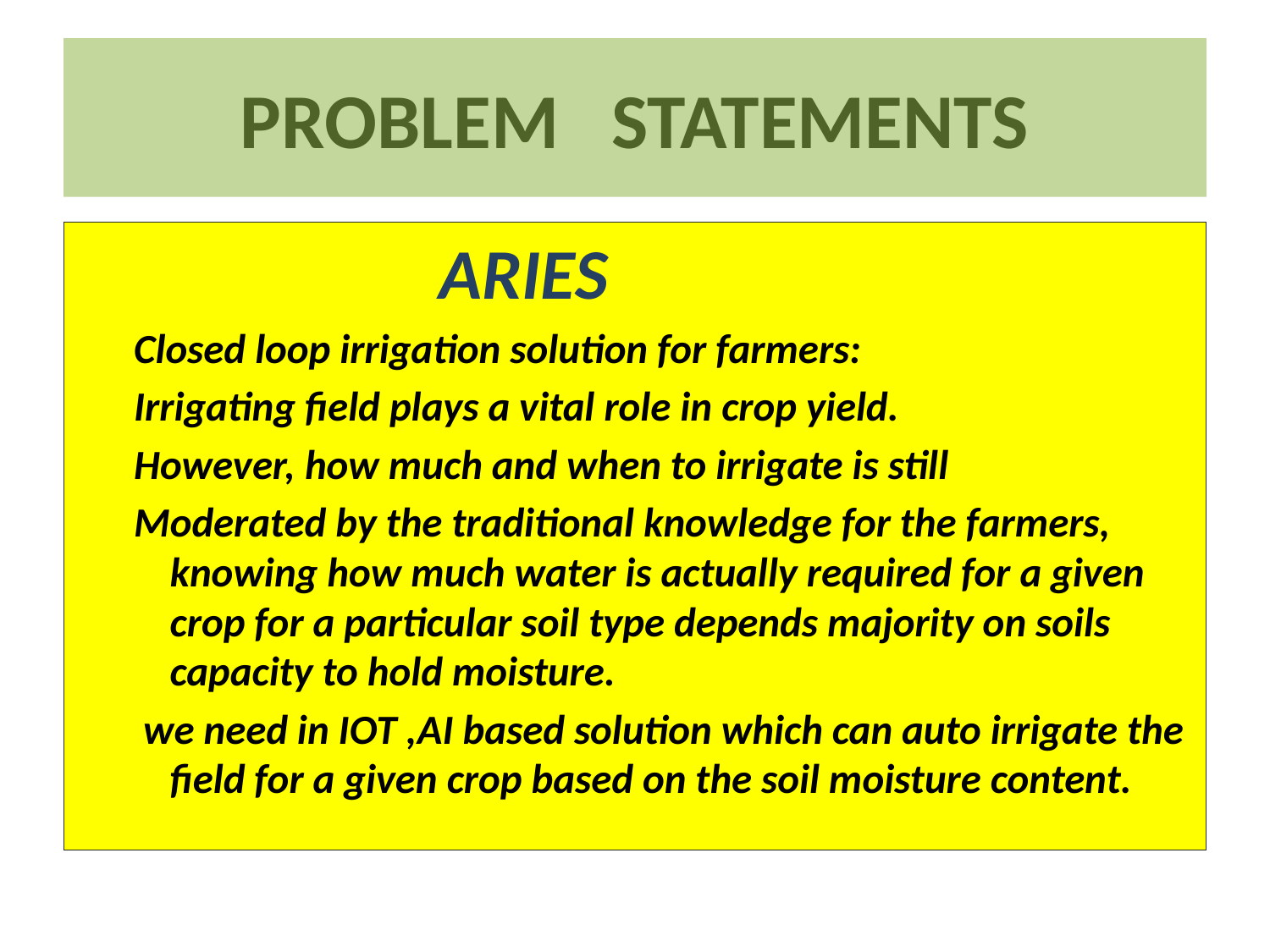

# PROBLEM   STATEMENTS
                           ARIES
Closed loop irrigation solution for farmers:
Irrigating field plays a vital role in crop yield.
However, how much and when to irrigate is still
Moderated by the traditional knowledge for the farmers, knowing how much water is actually required for a given crop for a particular soil type depends majority on soils capacity to hold moisture.
 we need in IOT ,AI based solution which can auto irrigate the field for a given crop based on the soil moisture content.